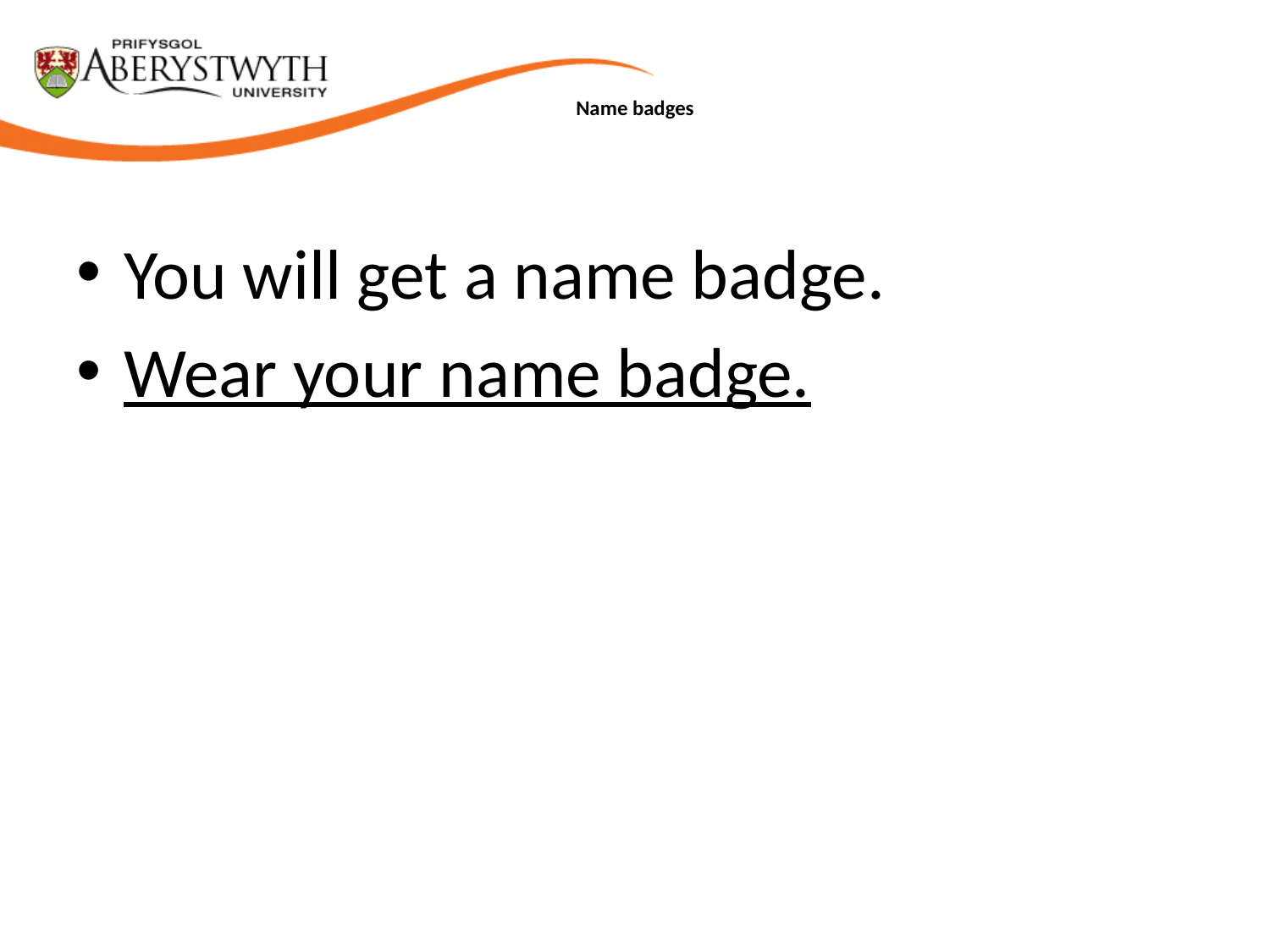

# Name badges
You will get a name badge.
Wear your name badge.